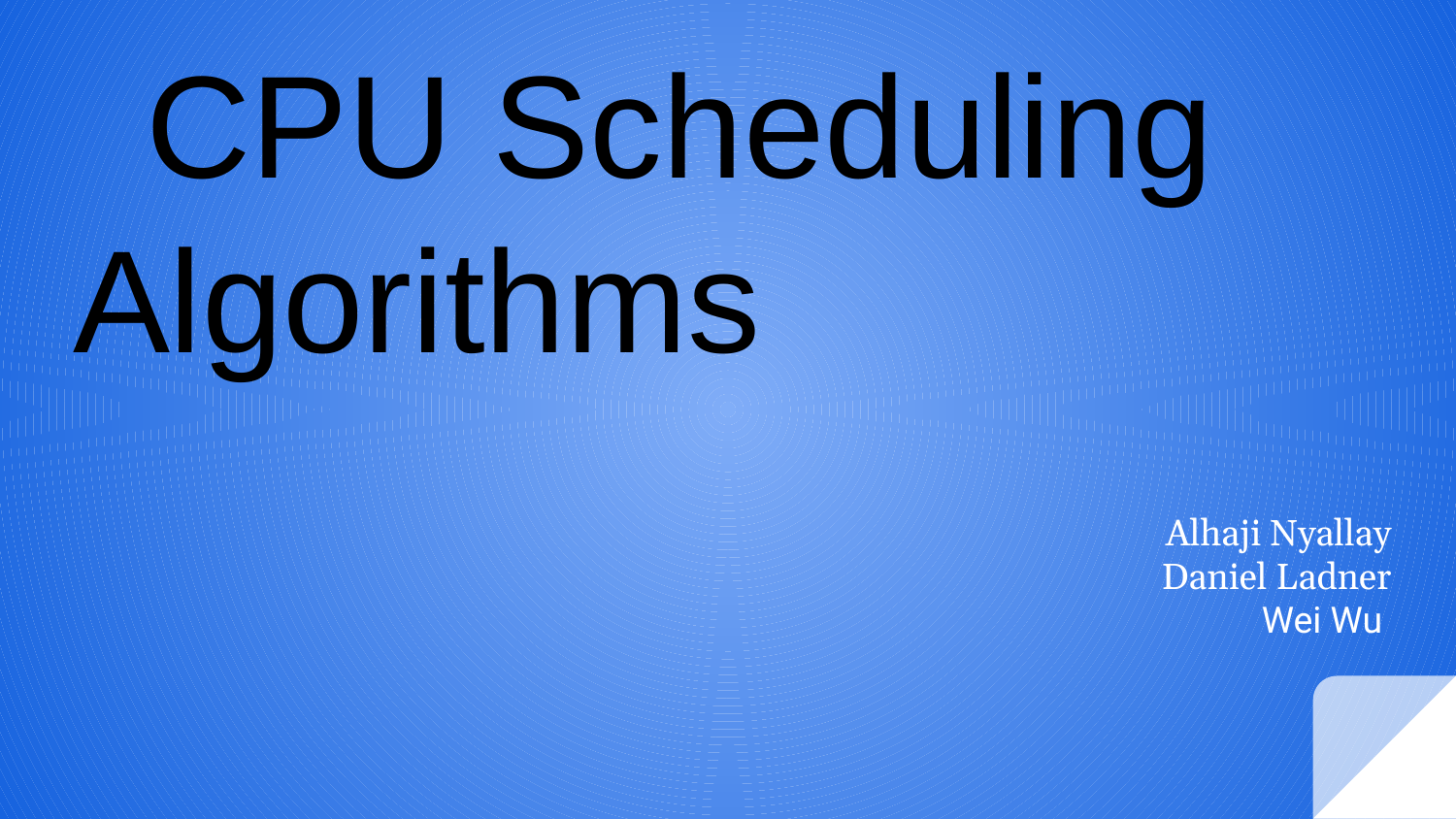

# CPU Scheduling	Algorithms

                                              Alhaji Nyallay
                                  Daniel Ladner
Wei Wu